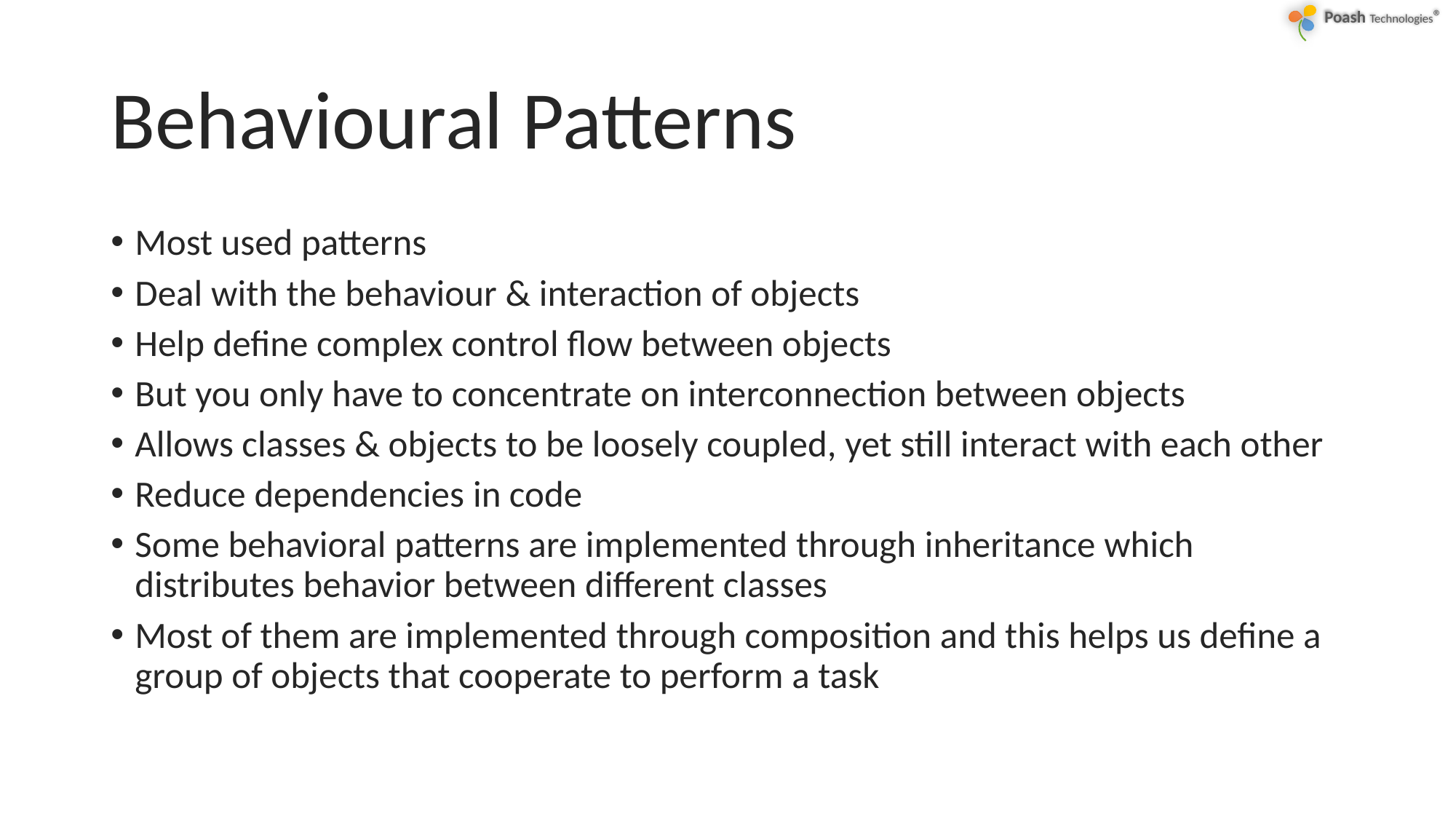

# Behavioural Patterns
Most used patterns
Deal with the behaviour & interaction of objects
Help define complex control flow between objects
But you only have to concentrate on interconnection between objects
Allows classes & objects to be loosely coupled, yet still interact with each other
Reduce dependencies in code
Some behavioral patterns are implemented through inheritance which distributes behavior between different classes
Most of them are implemented through composition and this helps us define a group of objects that cooperate to perform a task